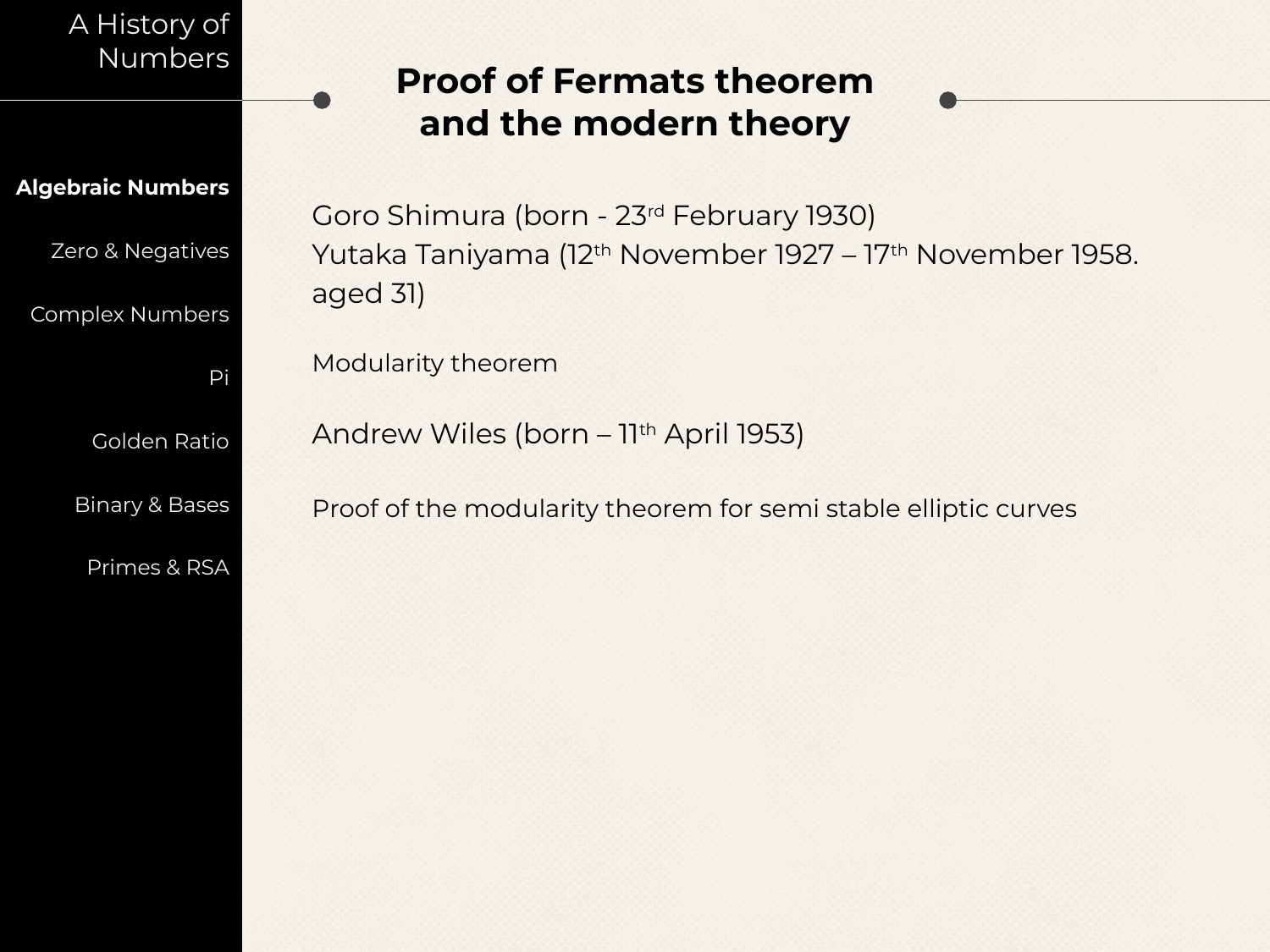

A History of Numbers
# Proof of Fermats theorem and the modern theory
Algebraic Numbers
Zero & Negatives
Complex Numbers
Pi
Golden Ratio
Binary & Bases
Primes & RSA
Goro Shimura (born - 23rd February 1930)
Yutaka Taniyama (12th November 1927 – 17th November 1958. aged 31)

Modularity theorem

Andrew Wiles (born – 11th April 1953)

Proof of the modularity theorem for semi stable elliptic curves